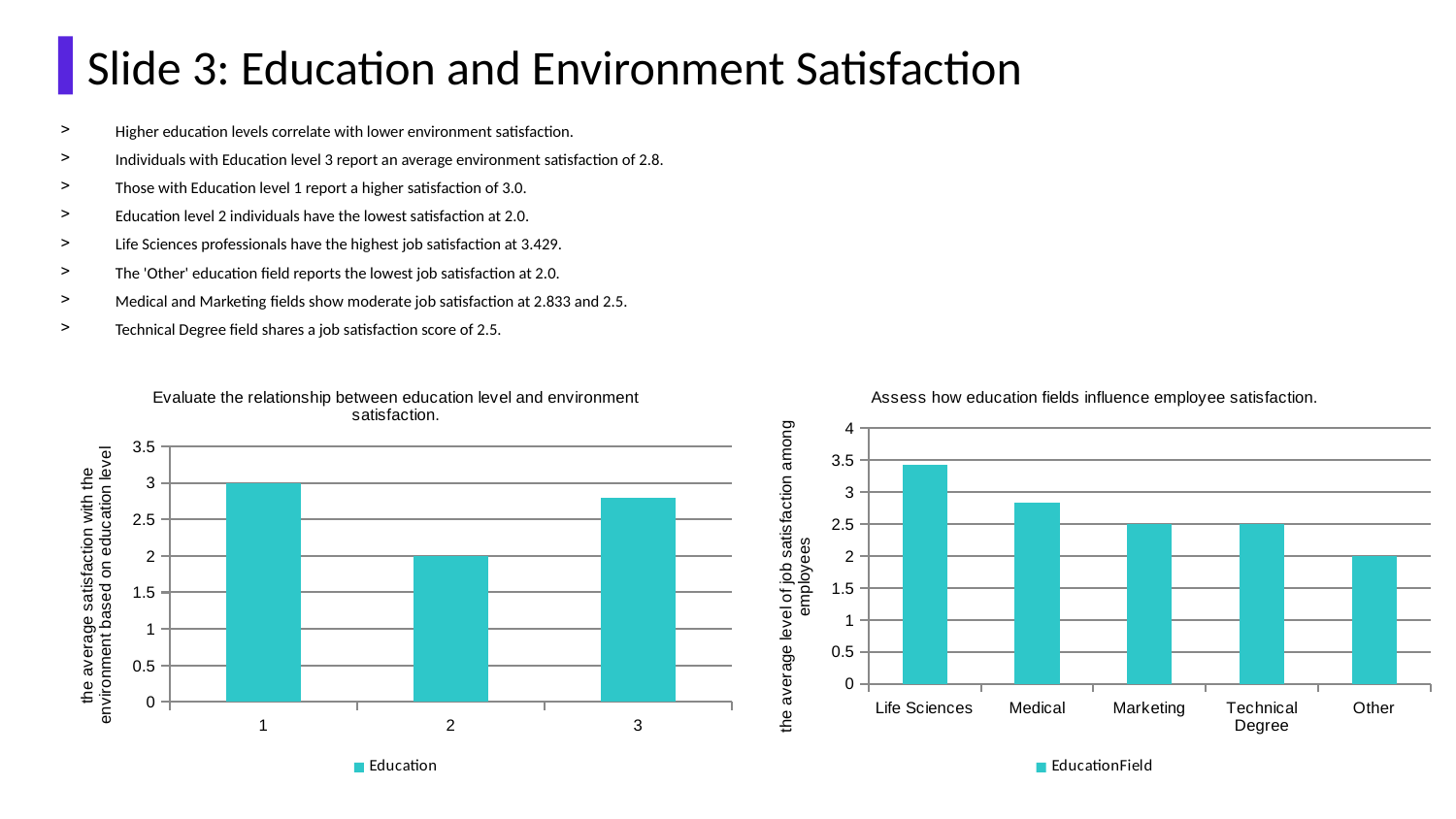

Slide 3: Education and Environment Satisfaction
Higher education levels correlate with lower environment satisfaction.
Individuals with Education level 3 report an average environment satisfaction of 2.8.
Those with Education level 1 report a higher satisfaction of 3.0.
Education level 2 individuals have the lowest satisfaction at 2.0.
Life Sciences professionals have the highest job satisfaction at 3.429.
The 'Other' education field reports the lowest job satisfaction at 2.0.
Medical and Marketing fields show moderate job satisfaction at 2.833 and 2.5.
Technical Degree field shares a job satisfaction score of 2.5.

### Chart: Evaluate the relationship between education level and environment satisfaction.

| Category | Education |
|---|---|
| 1 | 3.0 |
| 2 | 2.0 |
| 3 | 2.8 |

### Chart: Assess how education fields influence employee satisfaction.

| Category | EducationField |
|---|---|
| Life Sciences | 3.429 |
| Medical | 2.833 |
| Marketing | 2.5 |
| Technical Degree | 2.5 |
| Other | 2.0 |